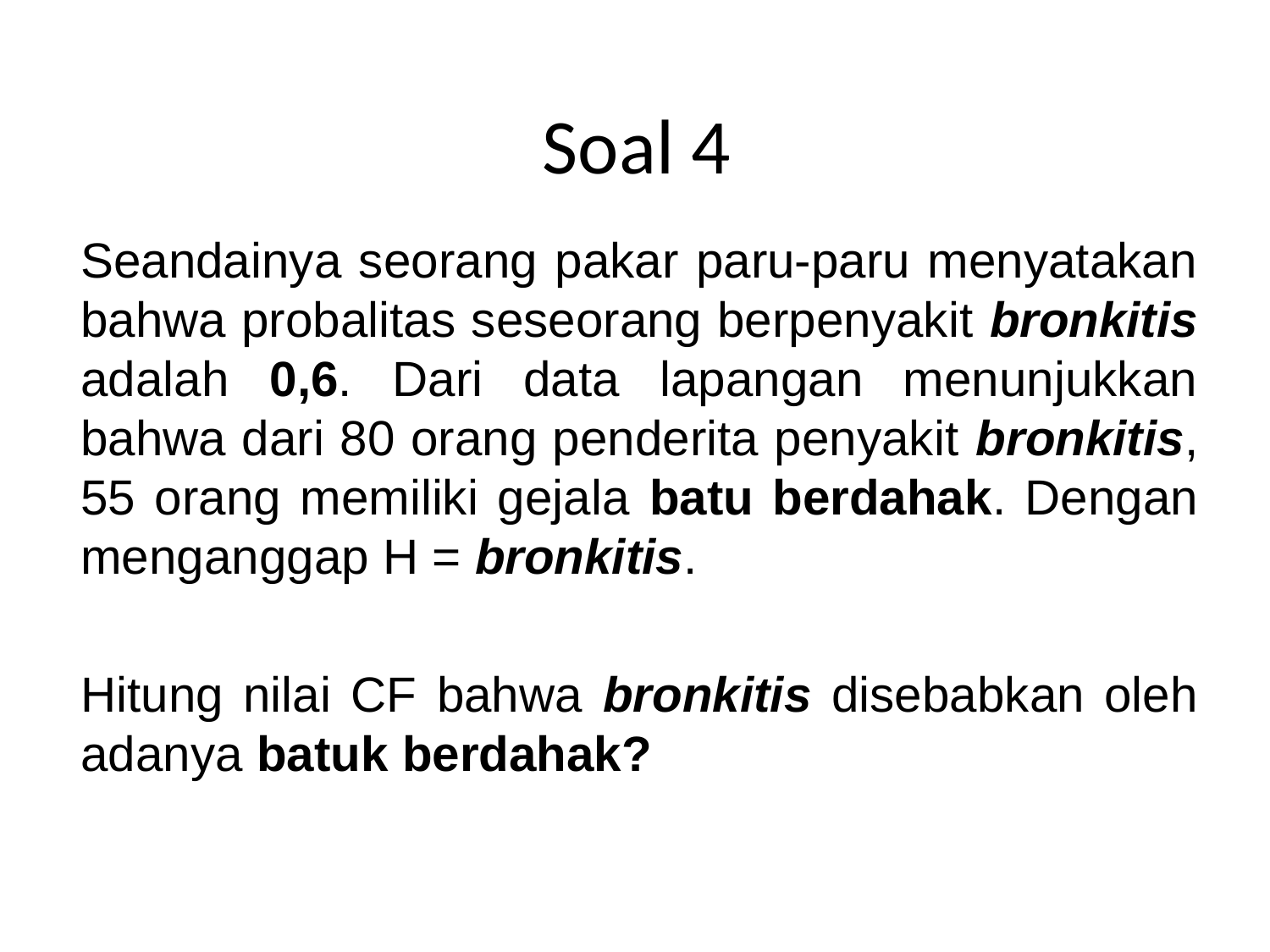

# Soal 4
Seandainya seorang pakar paru-paru menyatakan bahwa probalitas seseorang berpenyakit bronkitis adalah 0,6. Dari data lapangan menunjukkan bahwa dari 80 orang penderita penyakit bronkitis, 55 orang memiliki gejala batu berdahak. Dengan menganggap H = bronkitis.

Hitung nilai CF bahwa bronkitis disebabkan oleh adanya batuk berdahak?